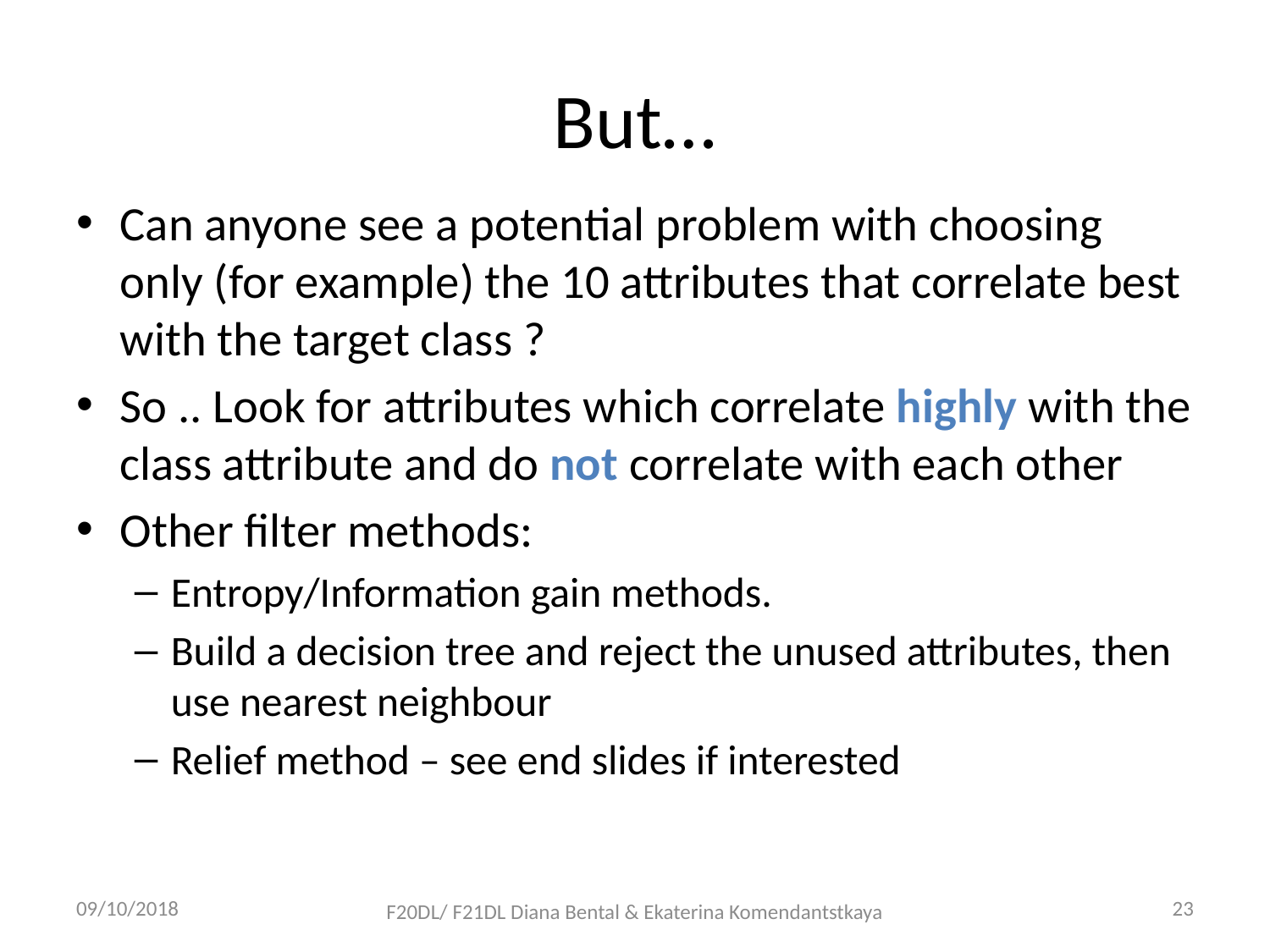

# But…
Can anyone see a potential problem with choosing only (for example) the 10 attributes that correlate best with the target class ?
So .. Look for attributes which correlate highly with the class attribute and do not correlate with each other
Other filter methods:
Entropy/Information gain methods.
Build a decision tree and reject the unused attributes, then use nearest neighbour
Relief method – see end slides if interested

09/10/2018
23
F20DL/ F21DL Diana Bental & Ekaterina Komendantstkaya